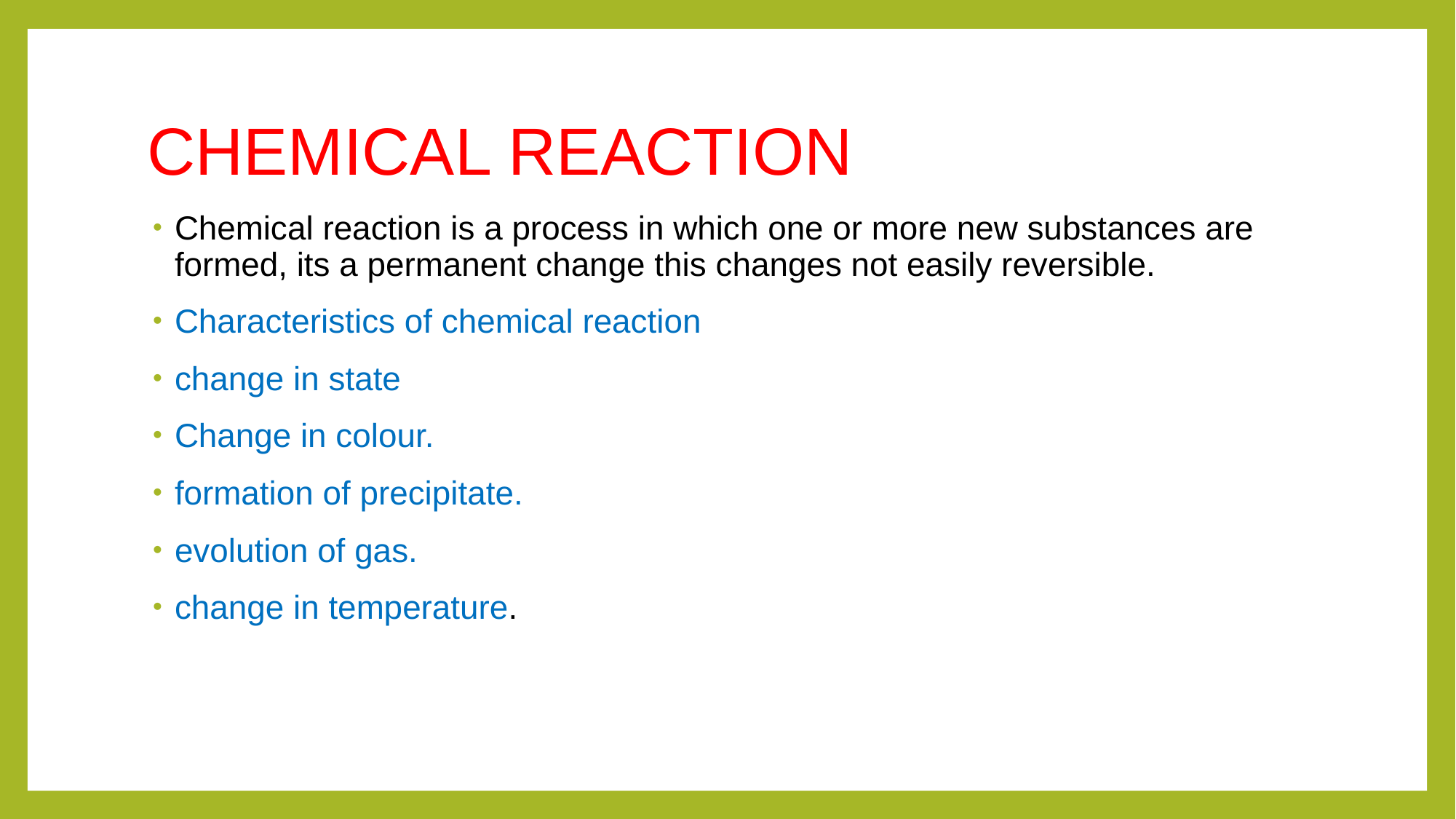

# CHEMICAL REACTION
Chemical reaction is a process in which one or more new substances are formed, its a permanent change this changes not easily reversible.
Characteristics of chemical reaction
change in state
Change in colour.
formation of precipitate.
evolution of gas.
change in temperature.